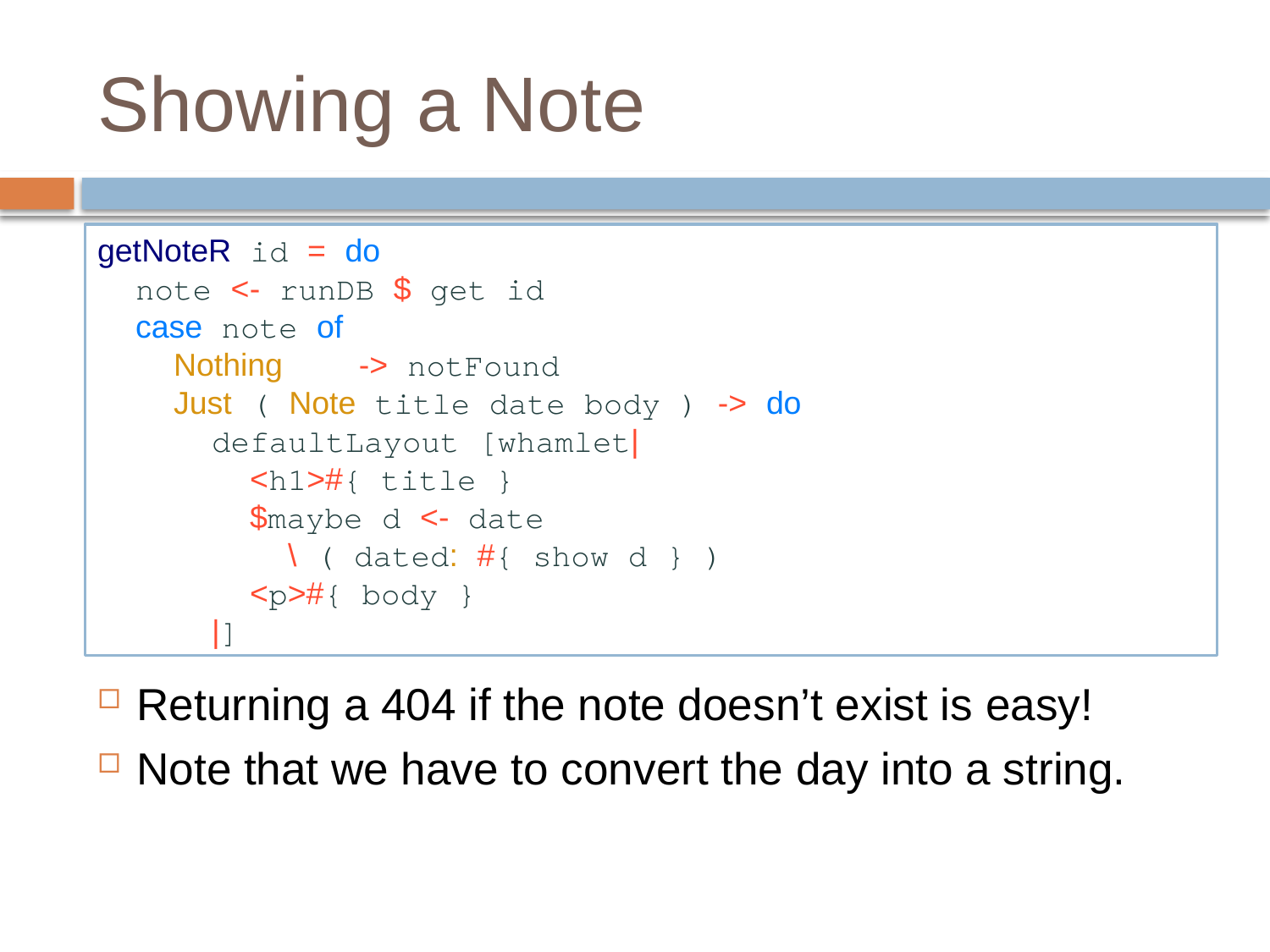

# Showing a Note
getNoteR id = do
  note <- runDB $ get id
  case note of
    Nothing    -> notFound
    Just ( Note title date body ) -> do
      defaultLayout [whamlet|
        <h1>#{ title }
        $maybe d <- date
          \ ( dated: #{ show d } )
        <p>#{ body }
      |]
Returning a 404 if the note doesn’t exist is easy!
Note that we have to convert the day into a string.